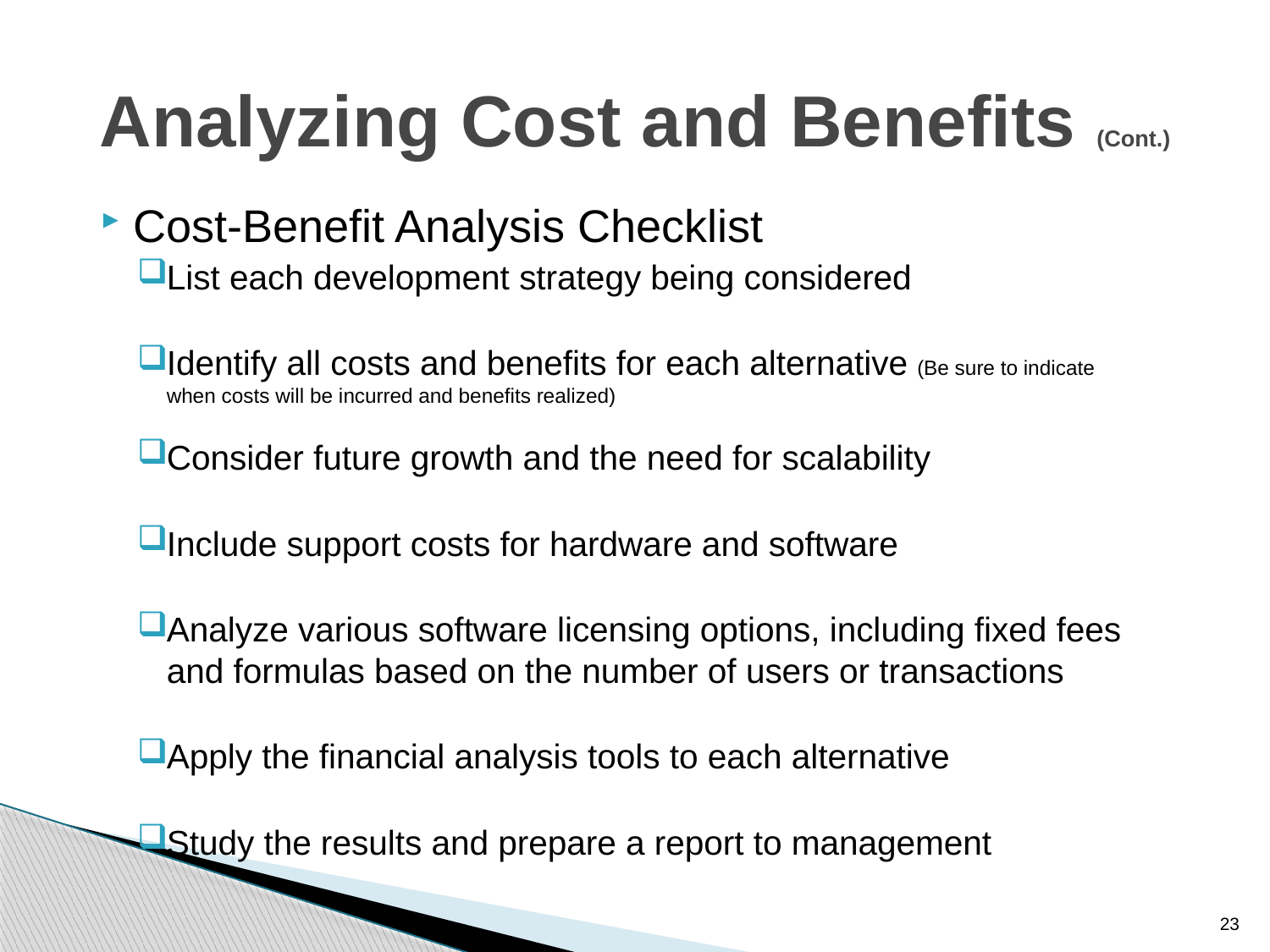

# Analyzing Cost and Benefits (Cont.)
Cost-Benefit Analysis Checklist
List each development strategy being considered
Identify all costs and benefits for each alternative (Be sure to indicate when costs will be incurred and benefits realized)
Consider future growth and the need for scalability
Include support costs for hardware and software
Analyze various software licensing options, including fixed fees and formulas based on the number of users or transactions
Apply the financial analysis tools to each alternative
Study the results and prepare a report to management
23